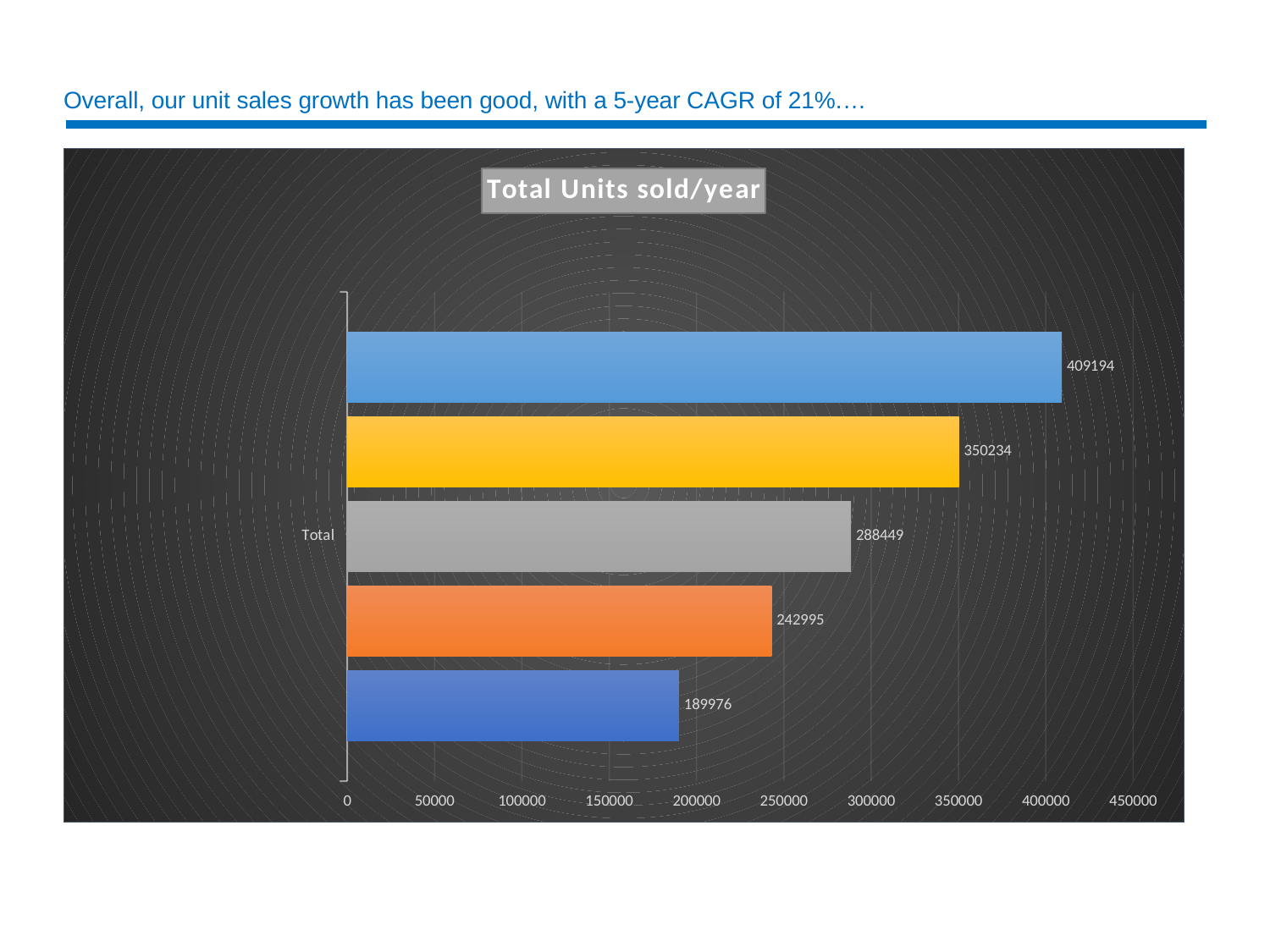

# Overall, our unit sales growth has been good, with a 5-year CAGR of 21%.…

### Chart: Total Units sold/year

| Category | Sum of 2017 | Sum of 2018 | Sum of 2019 | Sum of 2020 | Sum of 2021 |
|---|---|---|---|---|---|
| Total | 189976.0 | 242995.0 | 288449.0 | 350234.0 | 409194.0 |